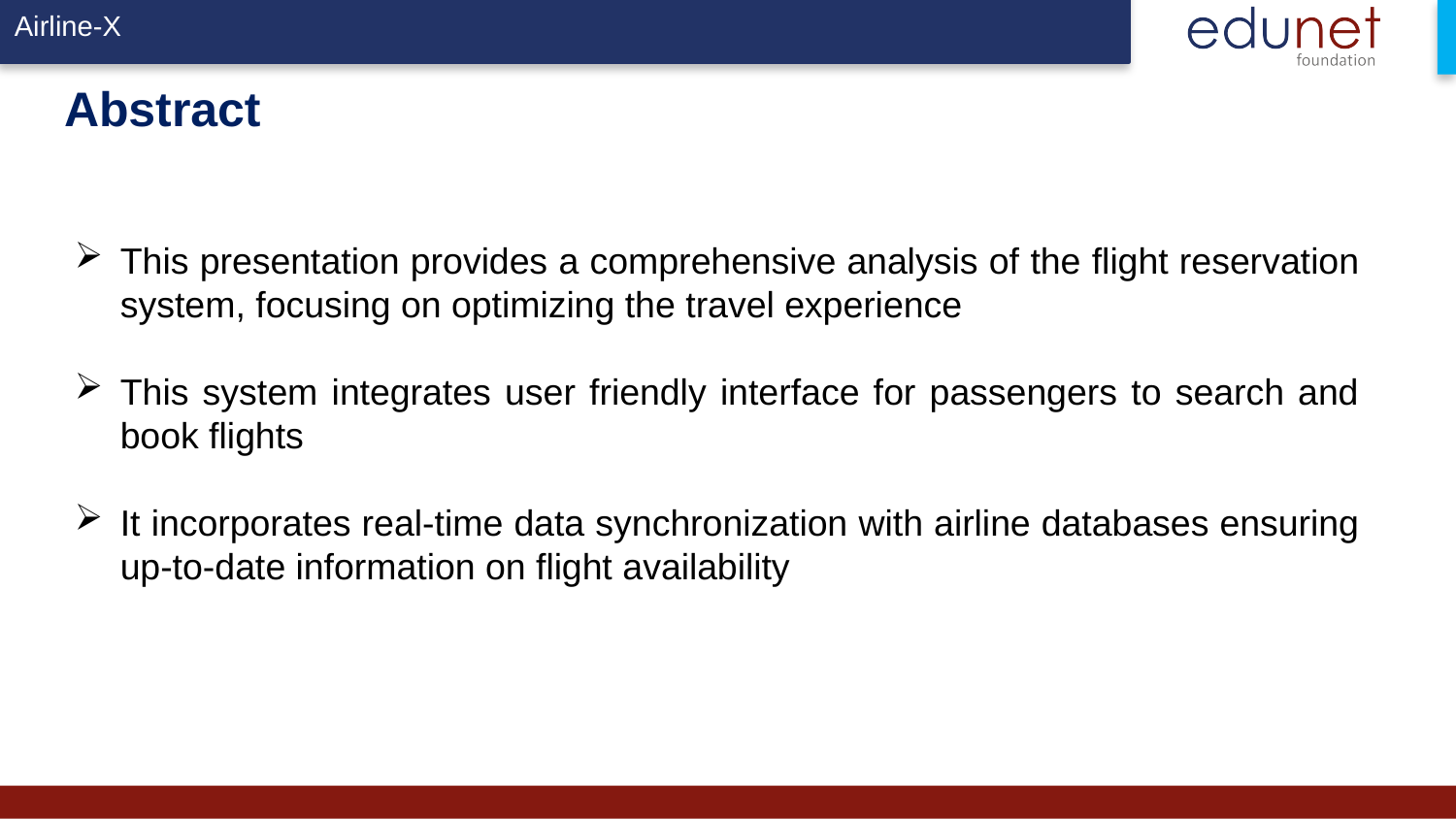

# Abstract
This presentation provides a comprehensive analysis of the flight reservation system, focusing on optimizing the travel experience

This system integrates user friendly interface for passengers to search and book flights

It incorporates real-time data synchronization with airline databases ensuring up-to-date information on flight availability